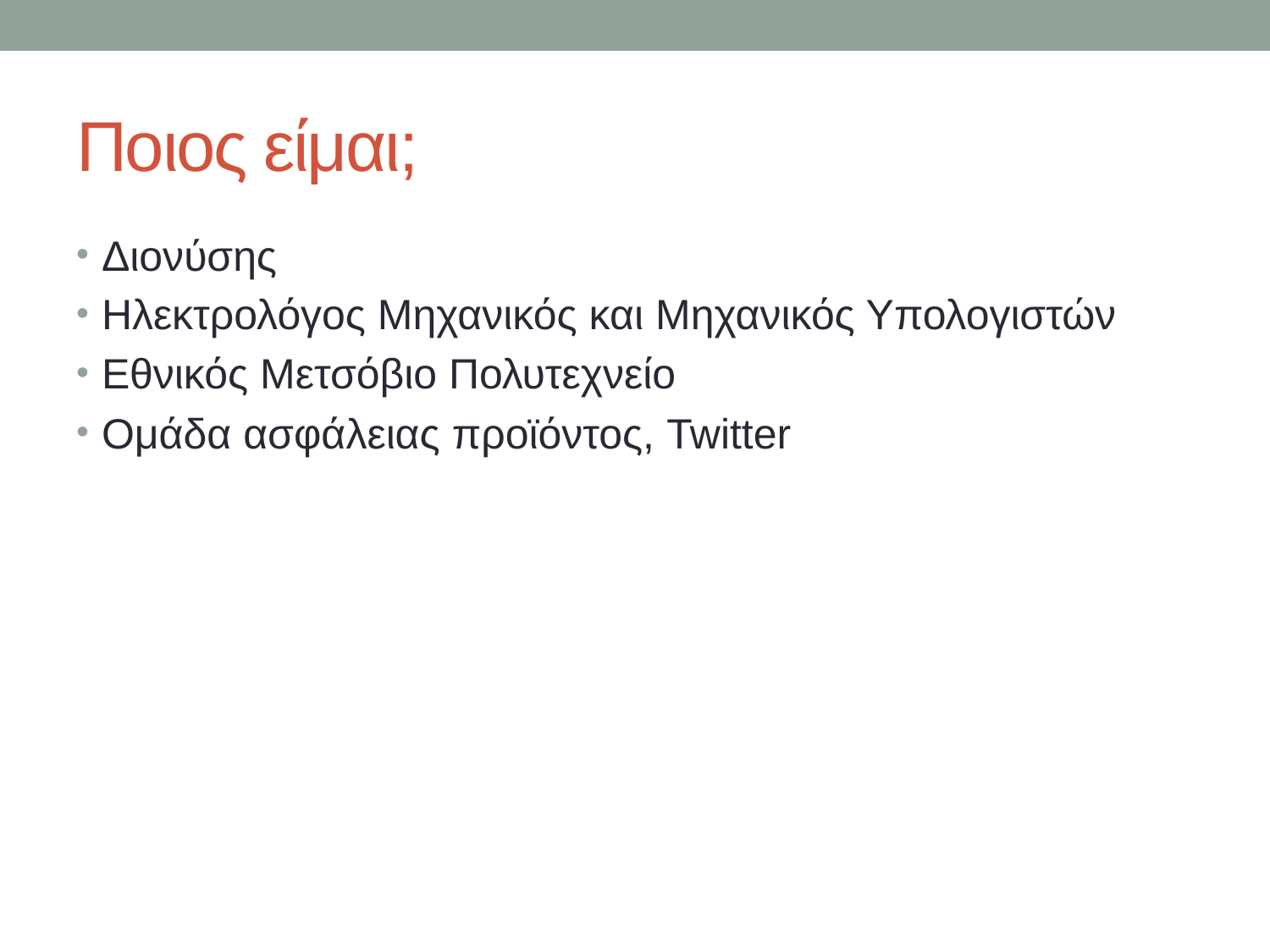

# Ποιος είμαι;
Διονύσης
Ηλεκτρολόγος Μηχανικός και Μηχανικός Υπολογιστών
Εθνικός Μετσόβιο Πολυτεχνείο
Ομάδα ασφάλειας προϊόντος, Twitter